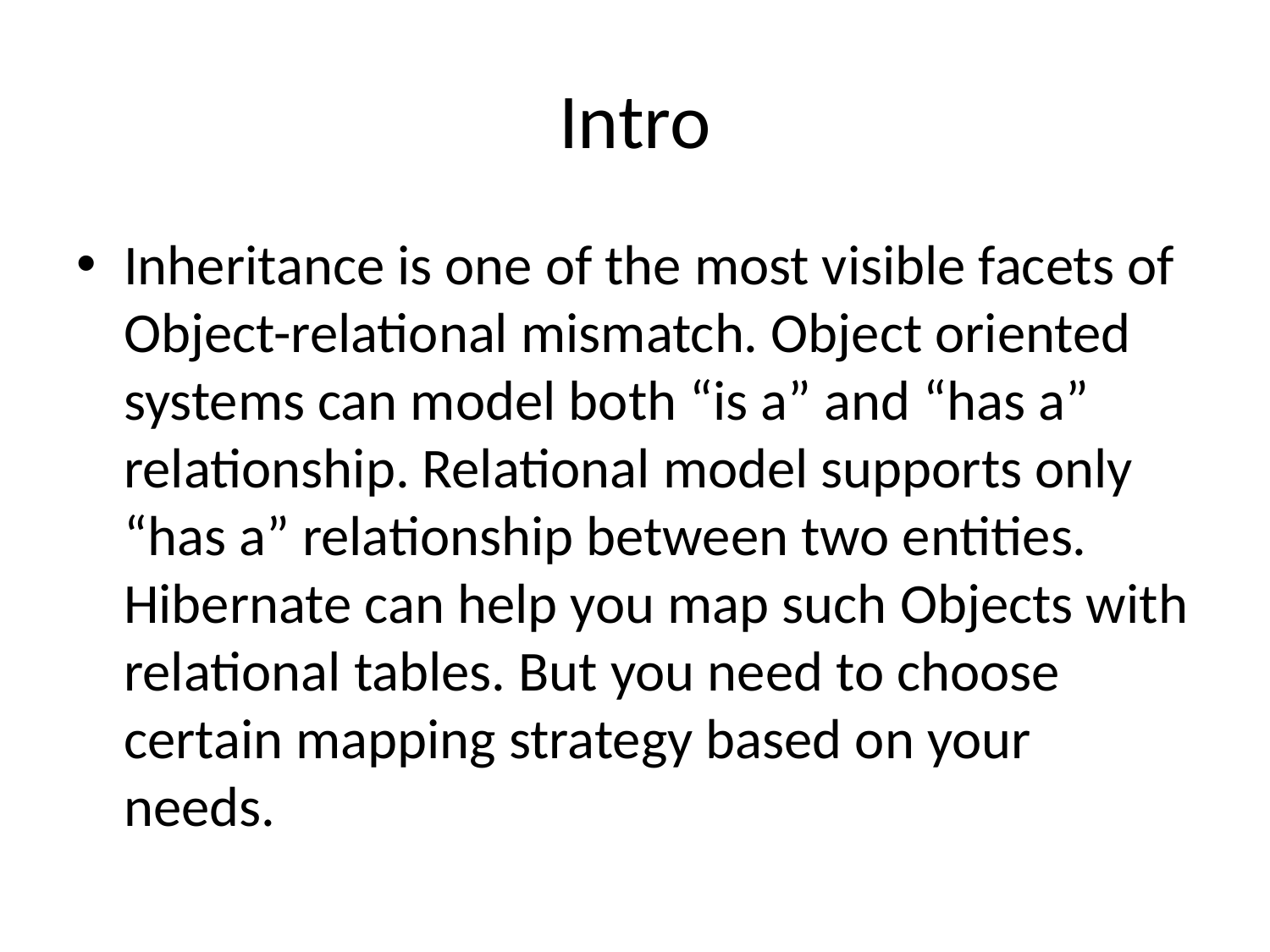

# Intro
Inheritance is one of the most visible facets of Object-relational mismatch. Object oriented systems can model both “is a” and “has a” relationship. Relational model supports only “has a” relationship between two entities. Hibernate can help you map such Objects with relational tables. But you need to choose certain mapping strategy based on your needs.